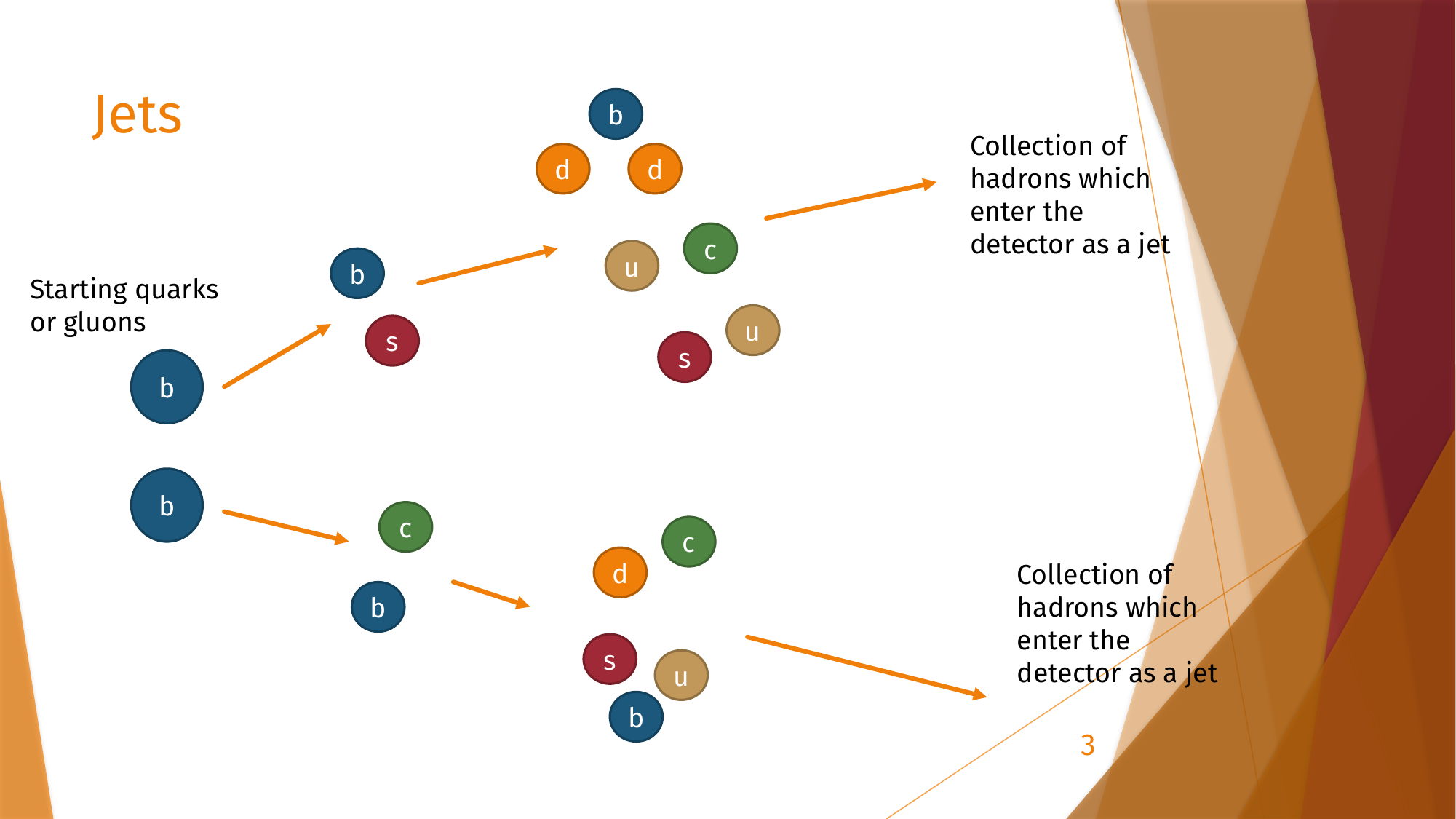

# Jets
b
d
d
c
u
b
u
s
s
b
b
c
c
d
b
s
u
b
Collection of hadrons which enter the detector as a jet
Starting quarks or gluons
Collection of hadrons which enter the detector as a jet
3